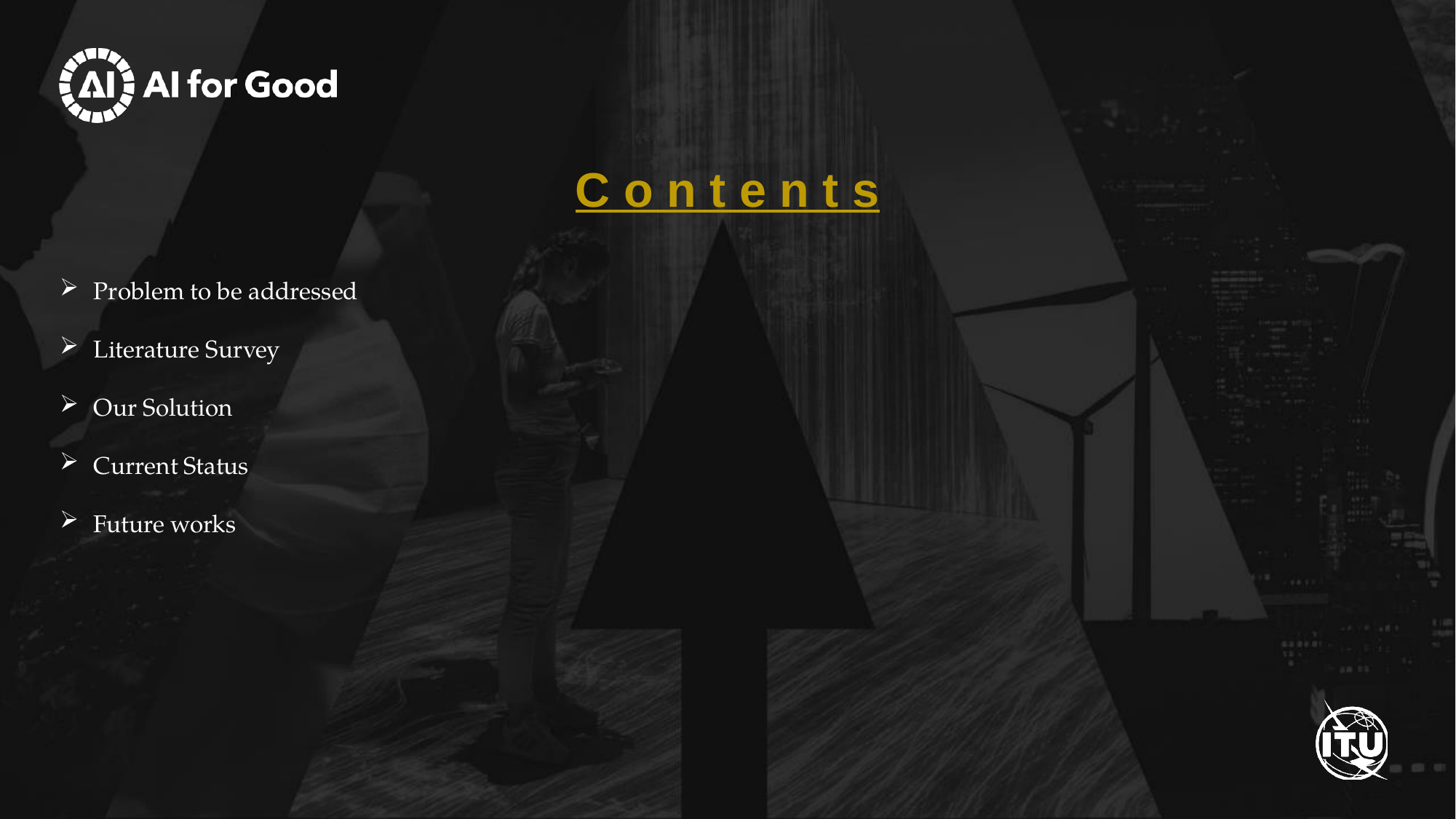

# C o n t e n t s
Problem to be addressed

Literature Survey

Our Solution

Current Status

Future works